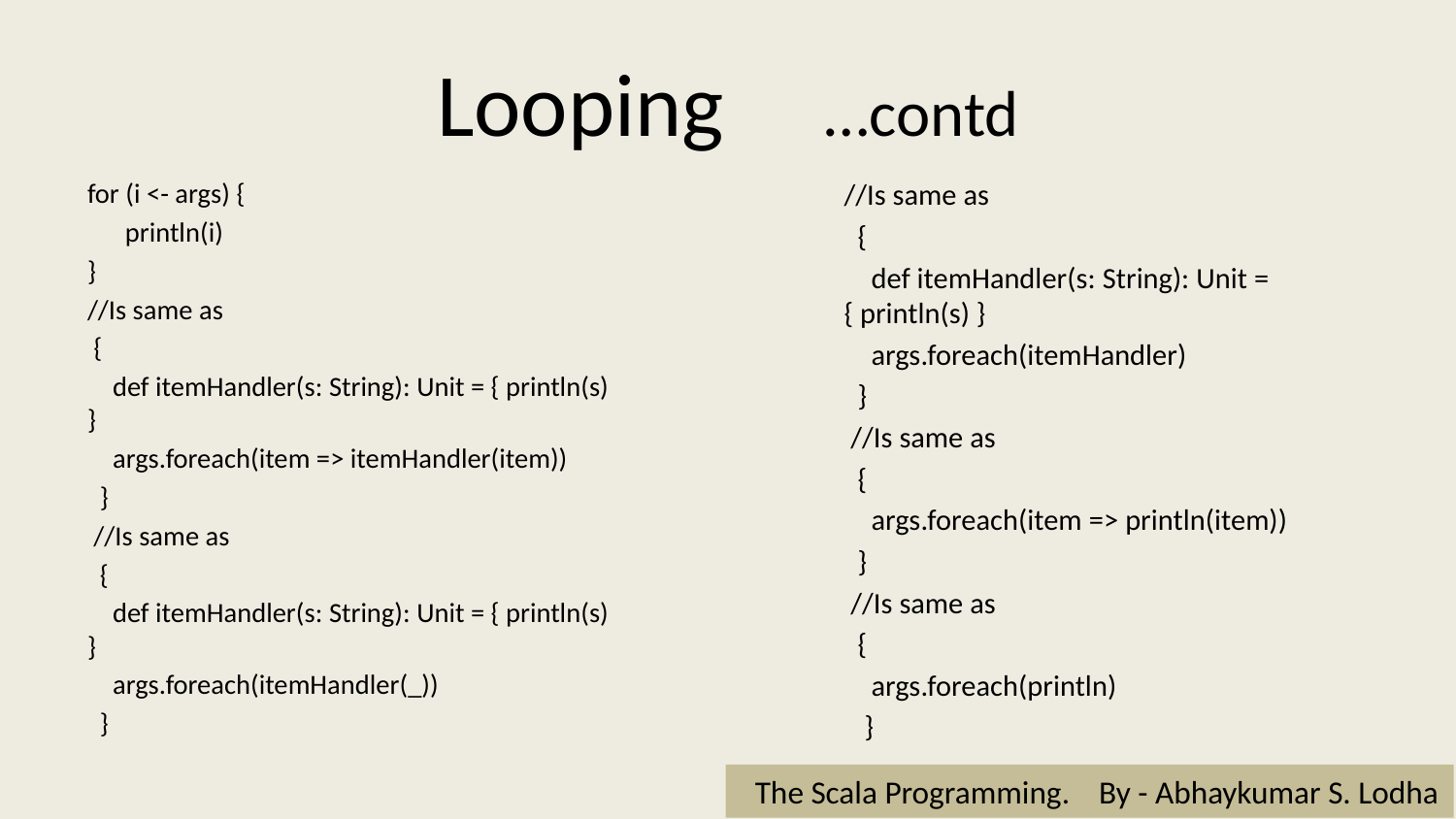

# Looping     …contd
for (i <- args) {
      println(i)
}
//Is same as
 {
    def itemHandler(s: String): Unit = { println(s) }
    args.foreach(item => itemHandler(item))
  }
 //Is same as
  {
    def itemHandler(s: String): Unit = { println(s) }
    args.foreach(itemHandler(_))
  }
//Is same as
  {
    def itemHandler(s: String): Unit = { println(s) }
    args.foreach(itemHandler)
  }
 //Is same as
  {
    args.foreach(item => println(item))
  }
 //Is same as
  {
    args.foreach(println)
   }